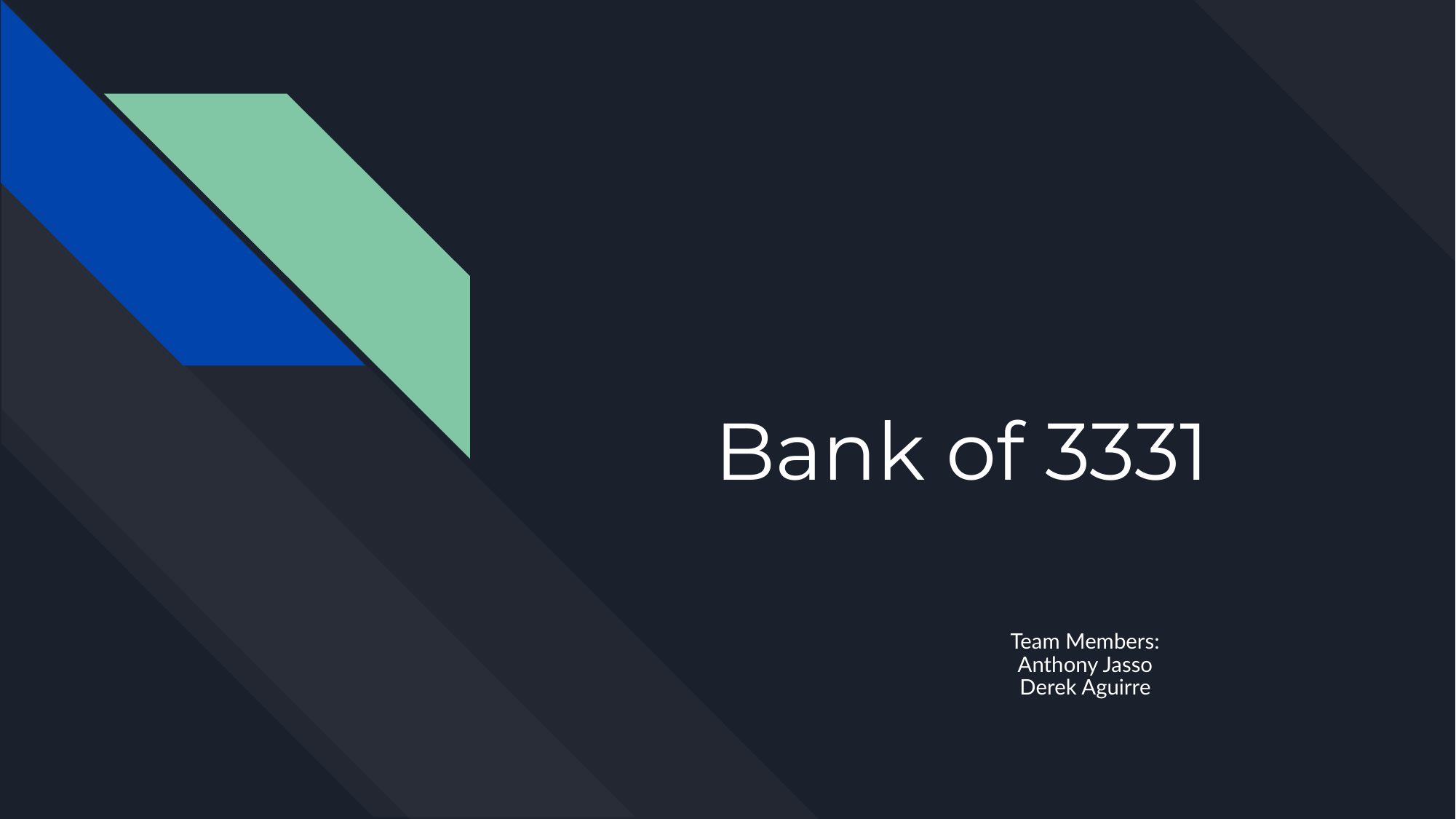

# Bank of 3331
Team Members:
Anthony Jasso
Derek Aguirre